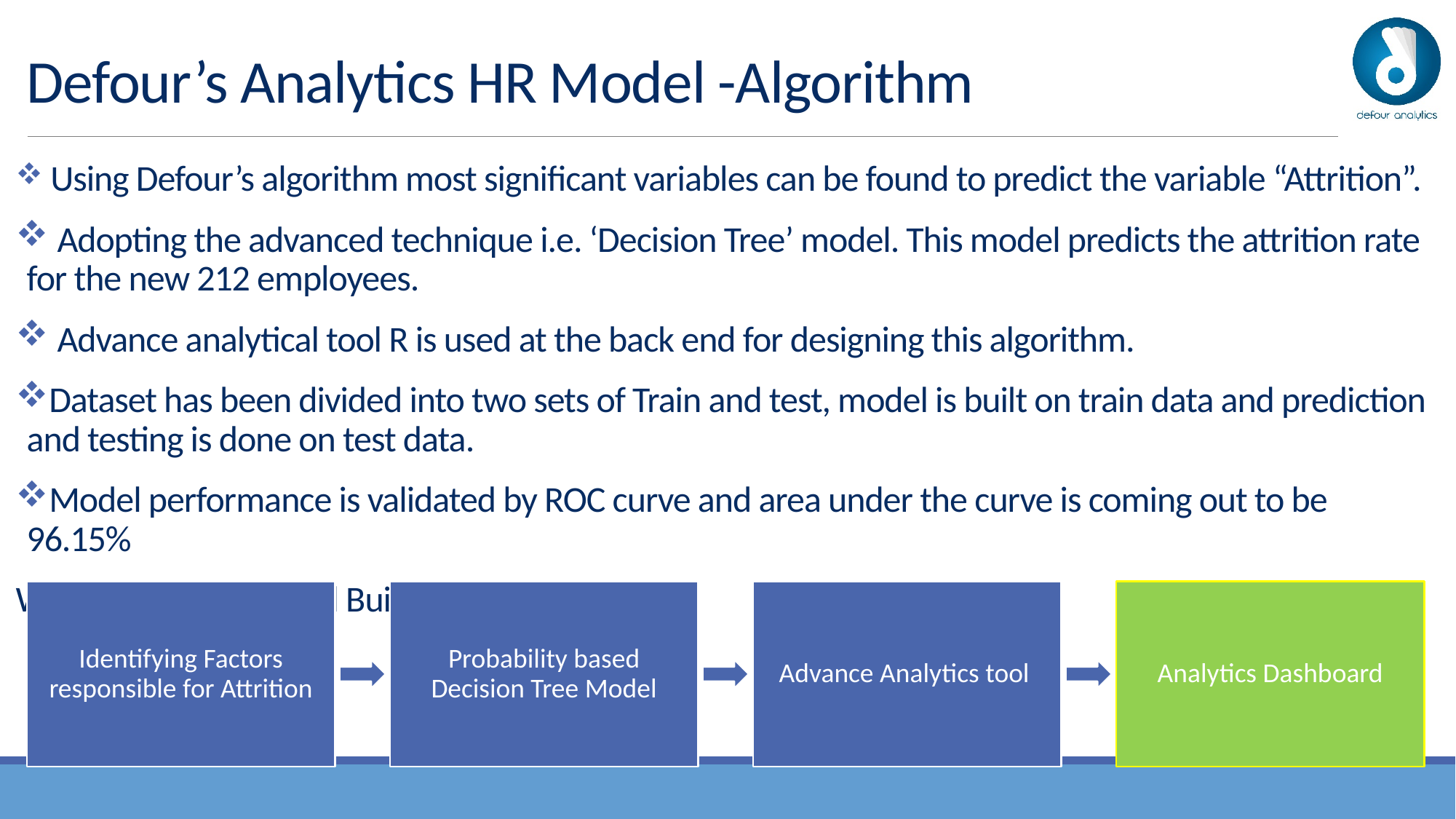

# Defour’s Analytics HR Model -Algorithm
 Using Defour’s algorithm most significant variables can be found to predict the variable “Attrition”.
 Adopting the advanced technique i.e. ‘Decision Tree’ model. This model predicts the attrition rate for the new 212 employees.
 Advance analytical tool R is used at the back end for designing this algorithm.
Dataset has been divided into two sets of Train and test, model is built on train data and prediction and testing is done on test data.
Model performance is validated by ROC curve and area under the curve is coming out to be 96.15%
WORKFLOW for Model Building
Identifying Factors responsible for Attrition
Probability based Decision Tree Model
Advance Analytics tool
Analytics Dashboard